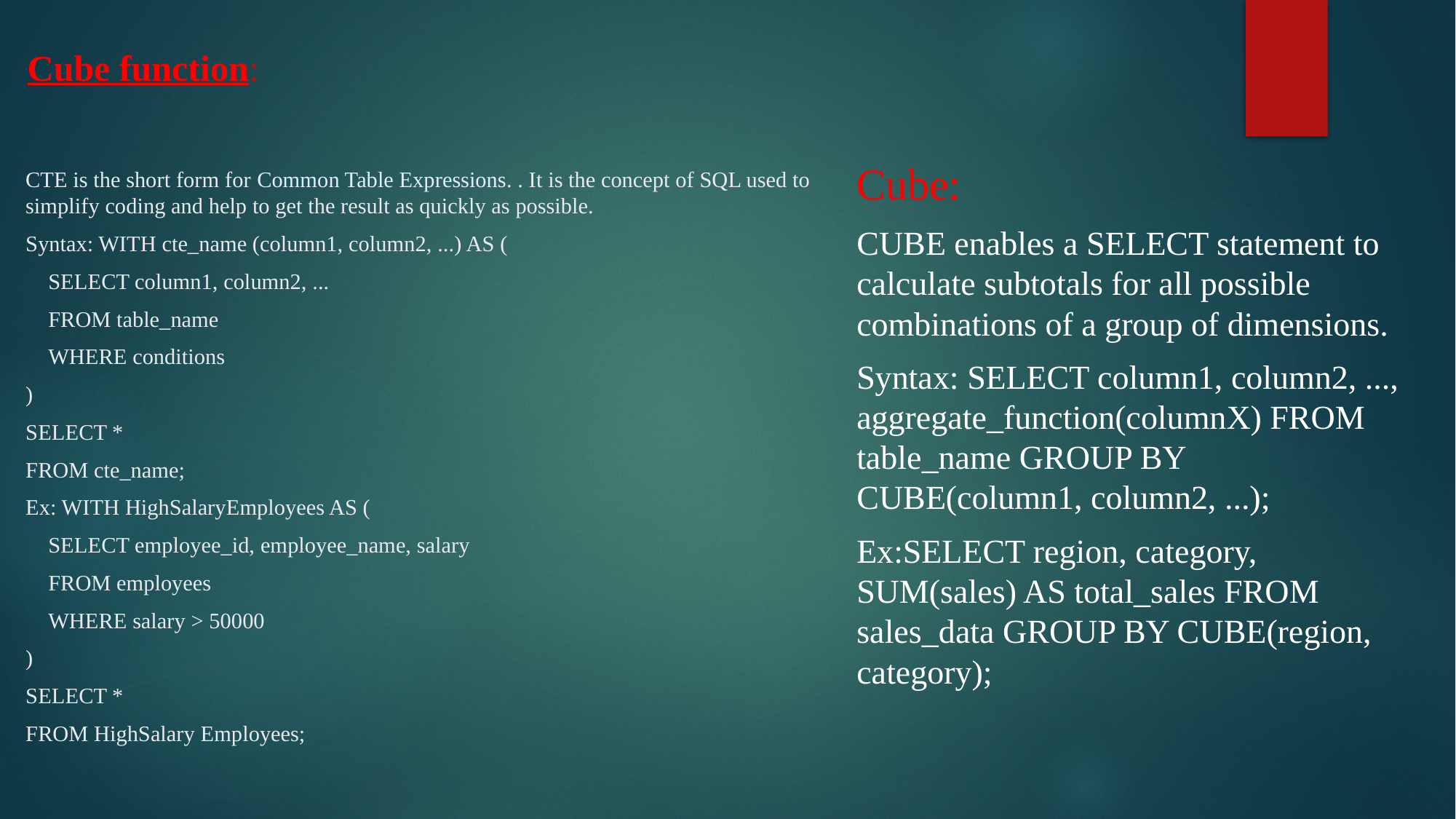

Cube function:
Cube:
CUBE enables a SELECT statement to calculate subtotals for all possible combinations of a group of dimensions.
Syntax: SELECT column1, column2, ..., aggregate_function(columnX) FROM table_name GROUP BY CUBE(column1, column2, ...);
Ex:SELECT region, category, SUM(sales) AS total_sales FROM sales_data GROUP BY CUBE(region, category);

CTE is the short form for Common Table Expressions. . It is the concept of SQL used to simplify coding and help to get the result as quickly as possible.
Syntax: WITH cte_name (column1, column2, ...) AS (
    SELECT column1, column2, ...
    FROM table_name
    WHERE conditions
)
SELECT *
FROM cte_name;
Ex: WITH HighSalaryEmployees AS (
    SELECT employee_id, employee_name, salary
    FROM employees
    WHERE salary > 50000
)
SELECT *
FROM HighSalary Employees;